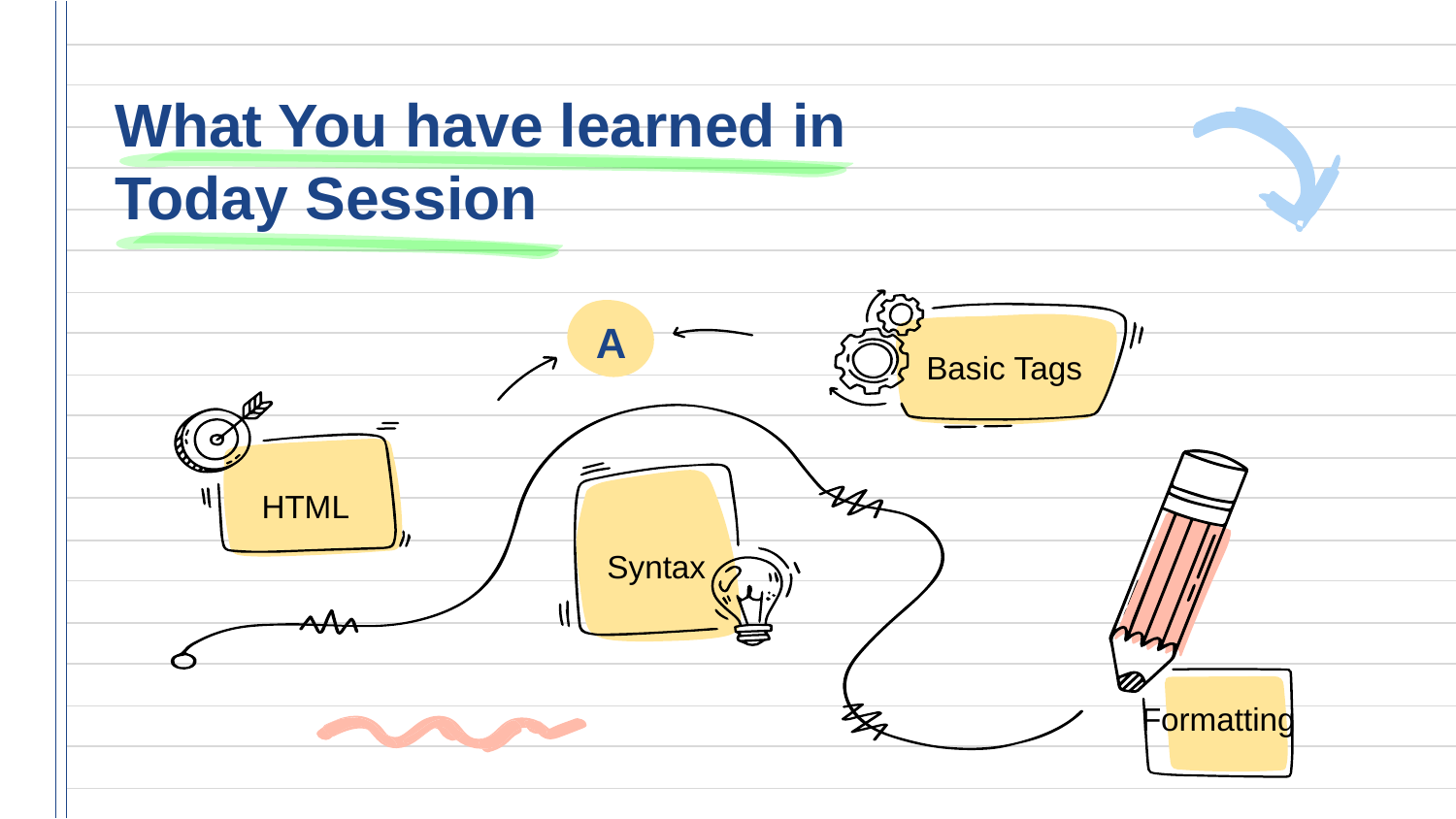

# What You have learned in Today Session

A

Basic Tags

HTML
Syntax
Formatting